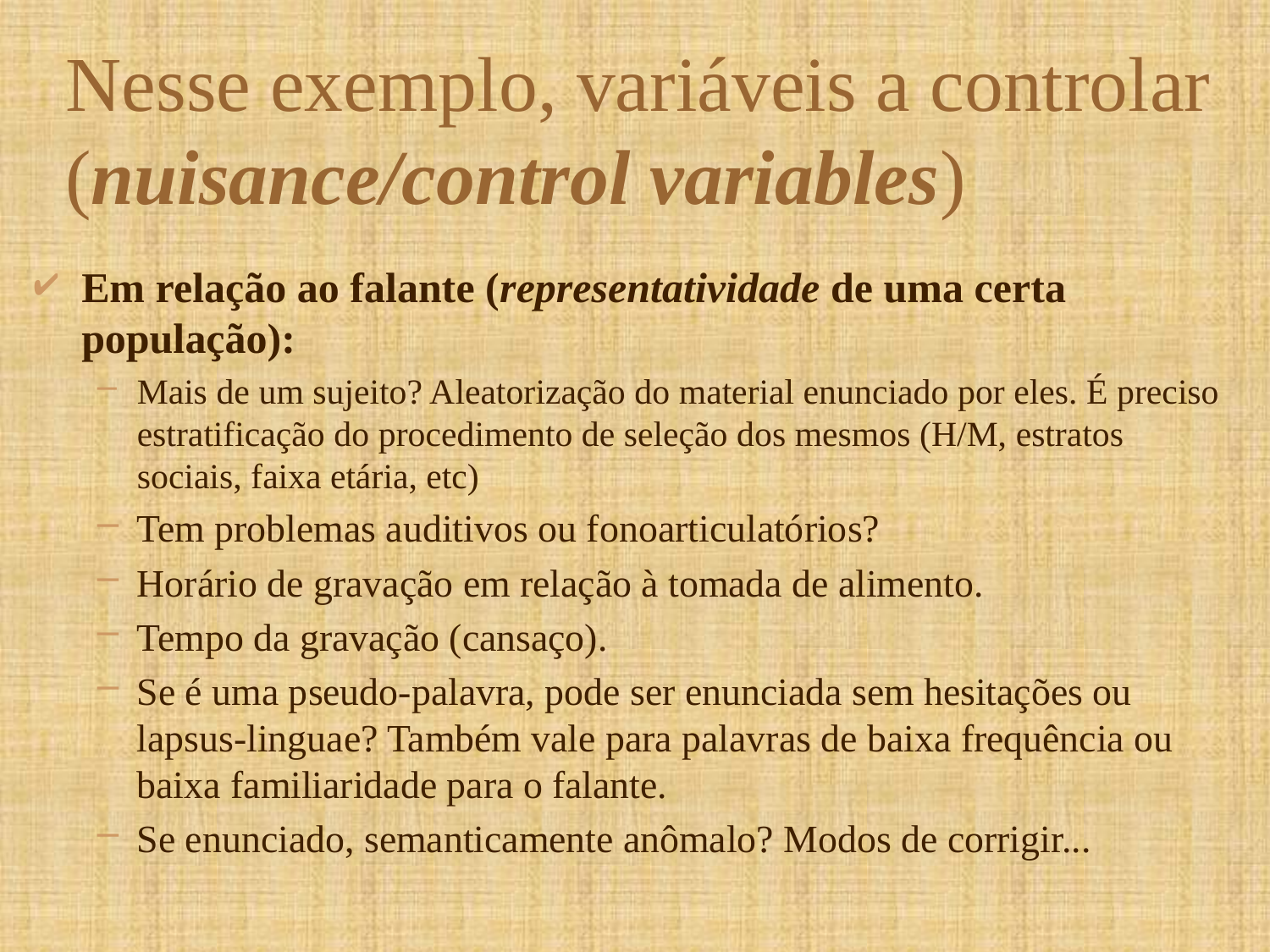

# Nesse exemplo, variáveis a controlar (nuisance/control variables)
Em relação ao falante (representatividade de uma certa população):
Mais de um sujeito? Aleatorização do material enunciado por eles. É preciso estratificação do procedimento de seleção dos mesmos (H/M, estratos sociais, faixa etária, etc)
Tem problemas auditivos ou fonoarticulatórios?
Horário de gravação em relação à tomada de alimento.
Tempo da gravação (cansaço).
Se é uma pseudo-palavra, pode ser enunciada sem hesitações ou lapsus-linguae? Também vale para palavras de baixa frequência ou baixa familiaridade para o falante.
Se enunciado, semanticamente anômalo? Modos de corrigir...